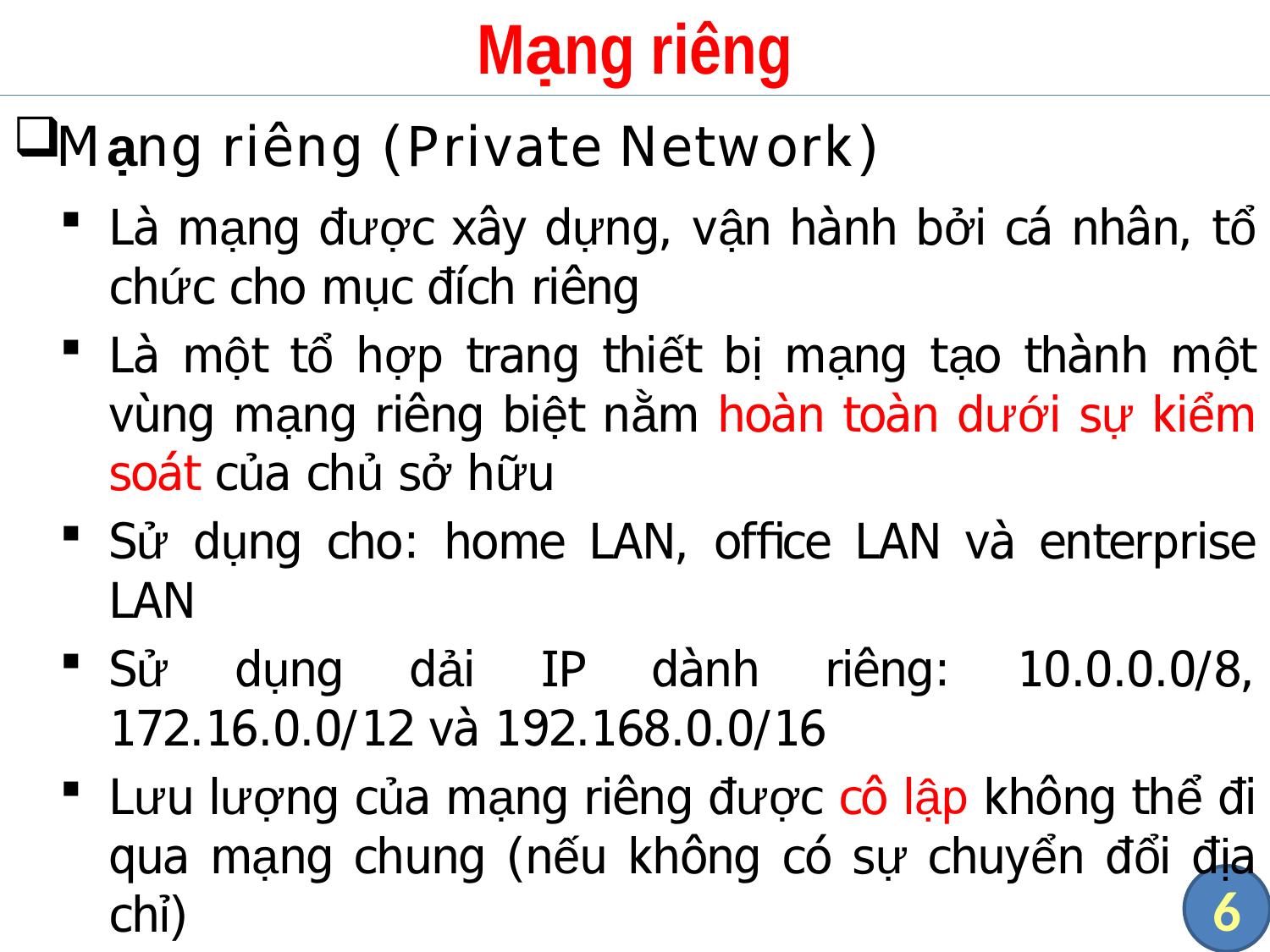

# Mạng riêng
Mạng riêng (Private Network)
Là mạng được xây dựng, vận hành bởi cá nhân, tổ chức cho mục đích riêng
Là một tổ hợp trang thiết bị mạng tạo thành một vùng mạng riêng biệt nằm hoàn toàn dưới sự kiểm soát của chủ sở hữu
Sử dụng cho: home LAN, office LAN và enterprise LAN
Sử dụng dải IP dành riêng: 10.0.0.0/8, 172.16.0.0/12 và 192.168.0.0/16
Lưu lượng của mạng riêng được cô lập không thể đi qua mạng chung (nếu không có sự chuyển đổi địa chỉ)
6